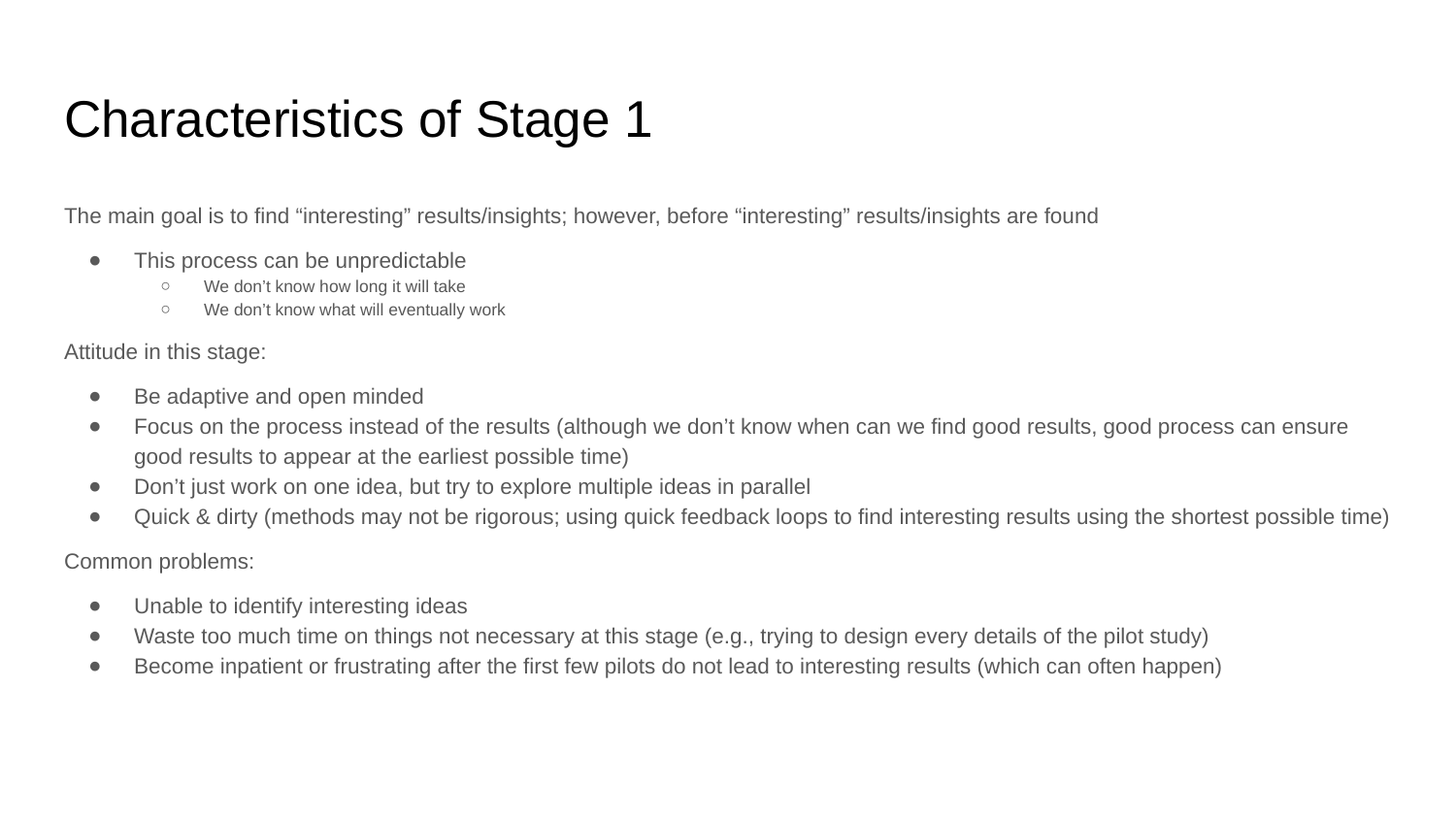

# Characteristics of Stage 1
The main goal is to find “interesting” results/insights; however, before “interesting” results/insights are found
This process can be unpredictable
We don’t know how long it will take
We don’t know what will eventually work
Attitude in this stage:
Be adaptive and open minded
Focus on the process instead of the results (although we don’t know when can we find good results, good process can ensure good results to appear at the earliest possible time)
Don’t just work on one idea, but try to explore multiple ideas in parallel
Quick & dirty (methods may not be rigorous; using quick feedback loops to find interesting results using the shortest possible time)
Common problems:
Unable to identify interesting ideas
Waste too much time on things not necessary at this stage (e.g., trying to design every details of the pilot study)
Become inpatient or frustrating after the first few pilots do not lead to interesting results (which can often happen)